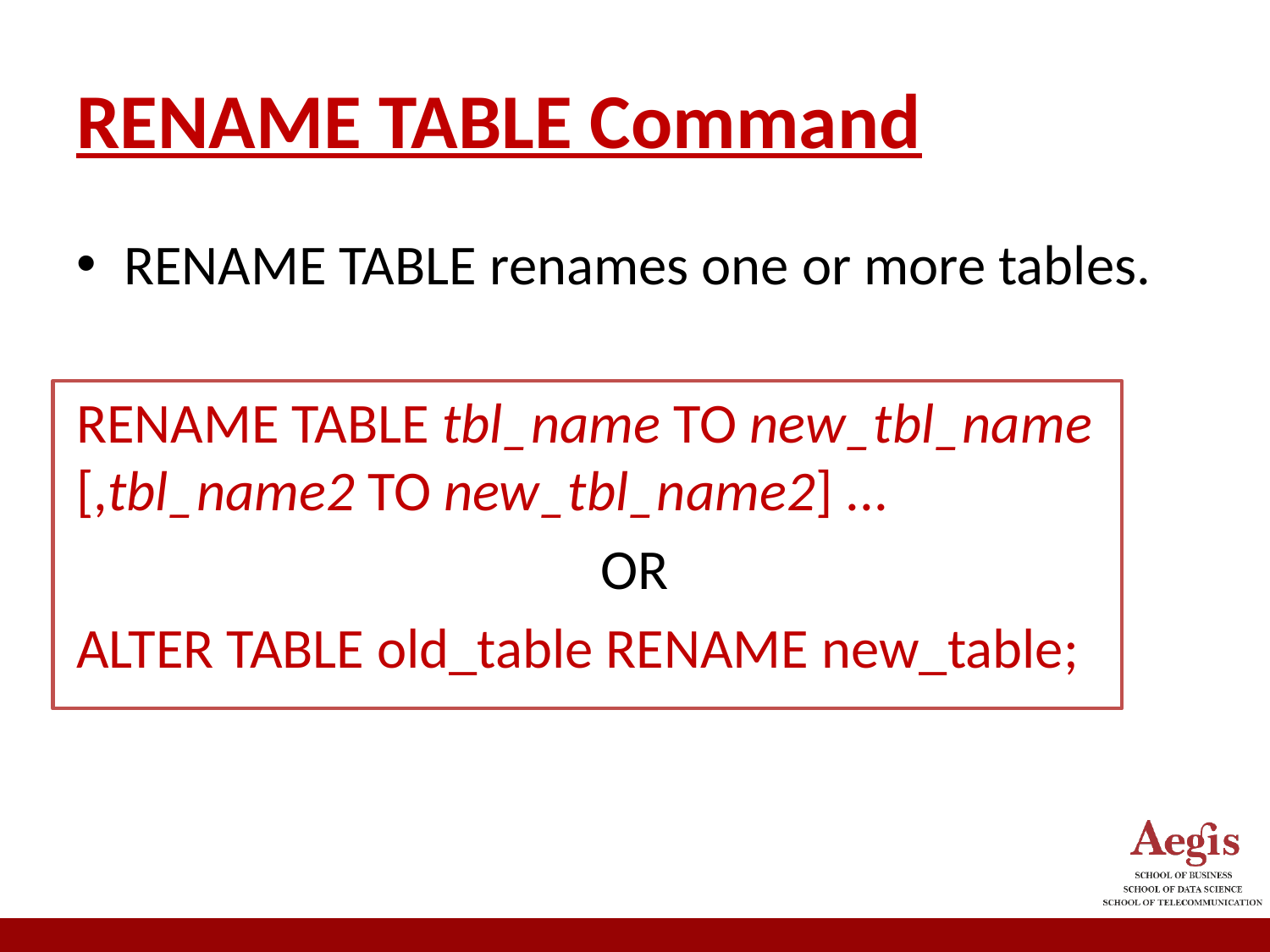

# RENAME TABLE Command
RENAME TABLE renames one or more tables.

RENAME TABLE tbl_name TO new_tbl_name      [,tbl_name2 TO new_tbl_name2] ...
OR
ALTER TABLE old_table RENAME new_table;